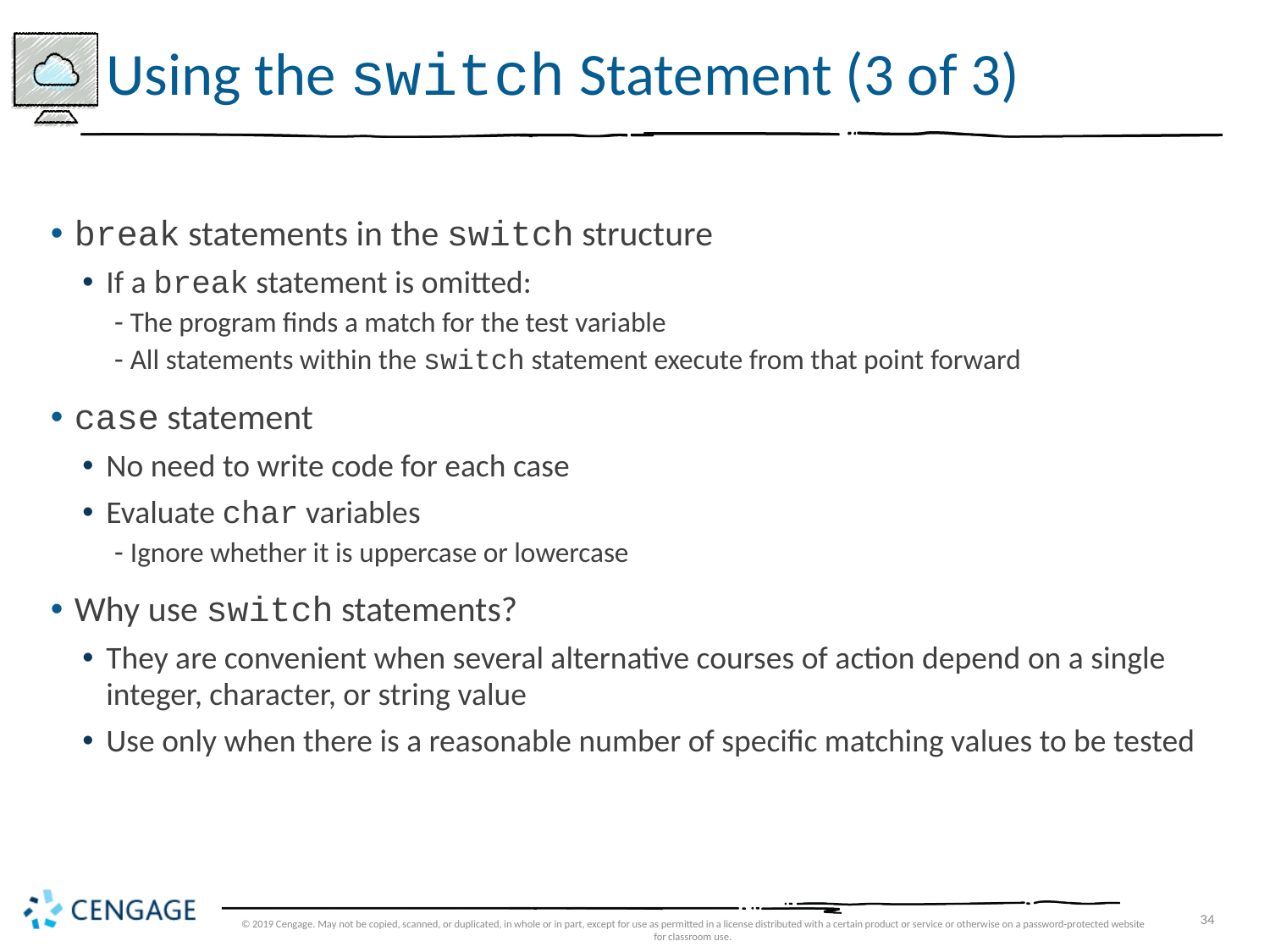

# Using the switch Statement (3 of 3)
break statements in the switch structure
If a break statement is omitted:
The program finds a match for the test variable
All statements within the switch statement execute from that point forward
case statement
No need to write code for each case
Evaluate char variables
Ignore whether it is uppercase or lowercase
Why use switch statements?
They are convenient when several alternative courses of action depend on a single integer, character, or string value
Use only when there is a reasonable number of specific matching values to be tested

© 2019 Cengage. May not be copied, scanned, or duplicated, in whole or in part, except for use as permitted in a license distributed with a certain product or service or otherwise on a password-protected website for classroom use.